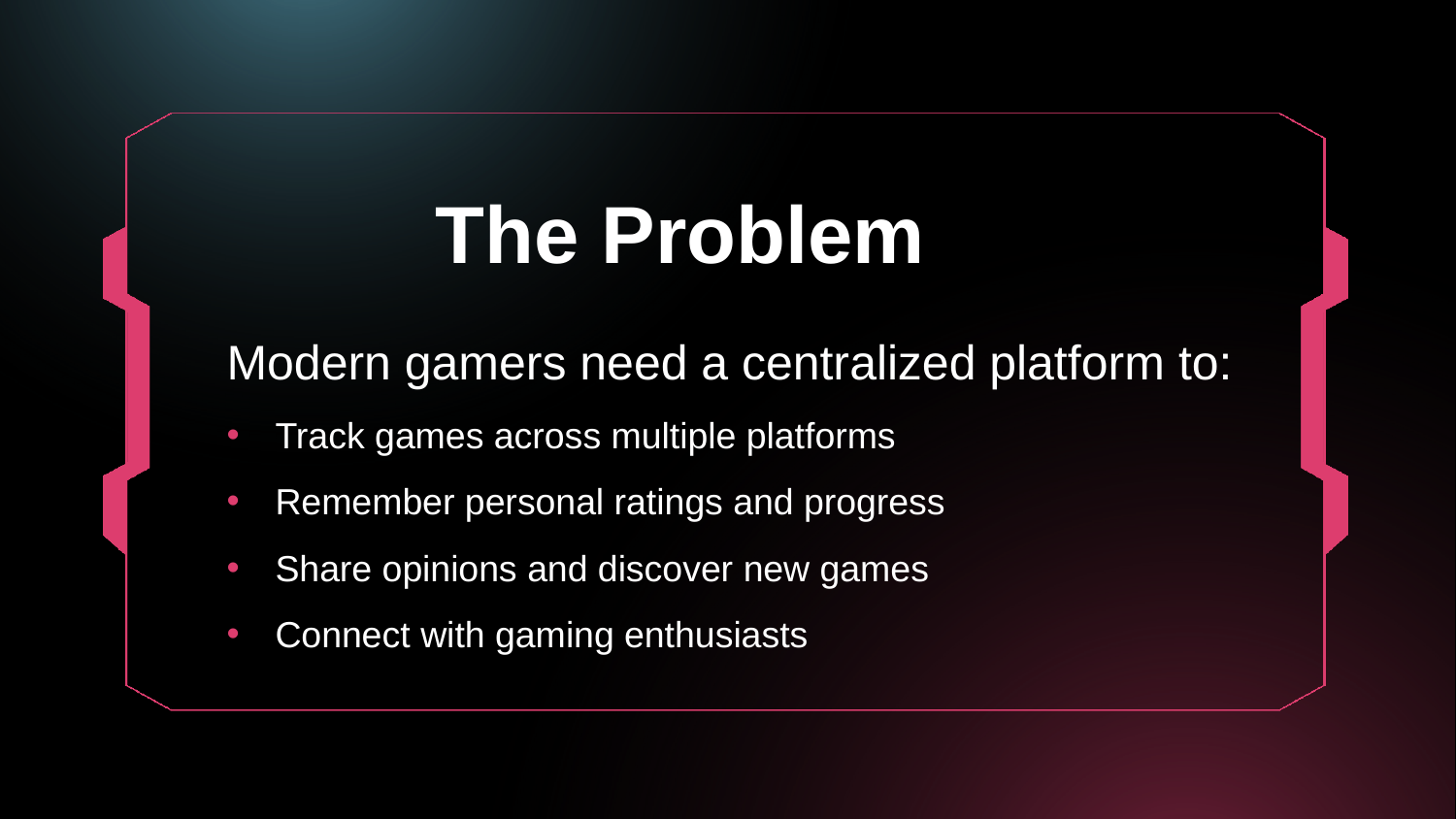

# The Problem

Modern gamers need a centralized platform to:
Track games across multiple platforms
Remember personal ratings and progress
Share opinions and discover new games
Connect with gaming enthusiasts